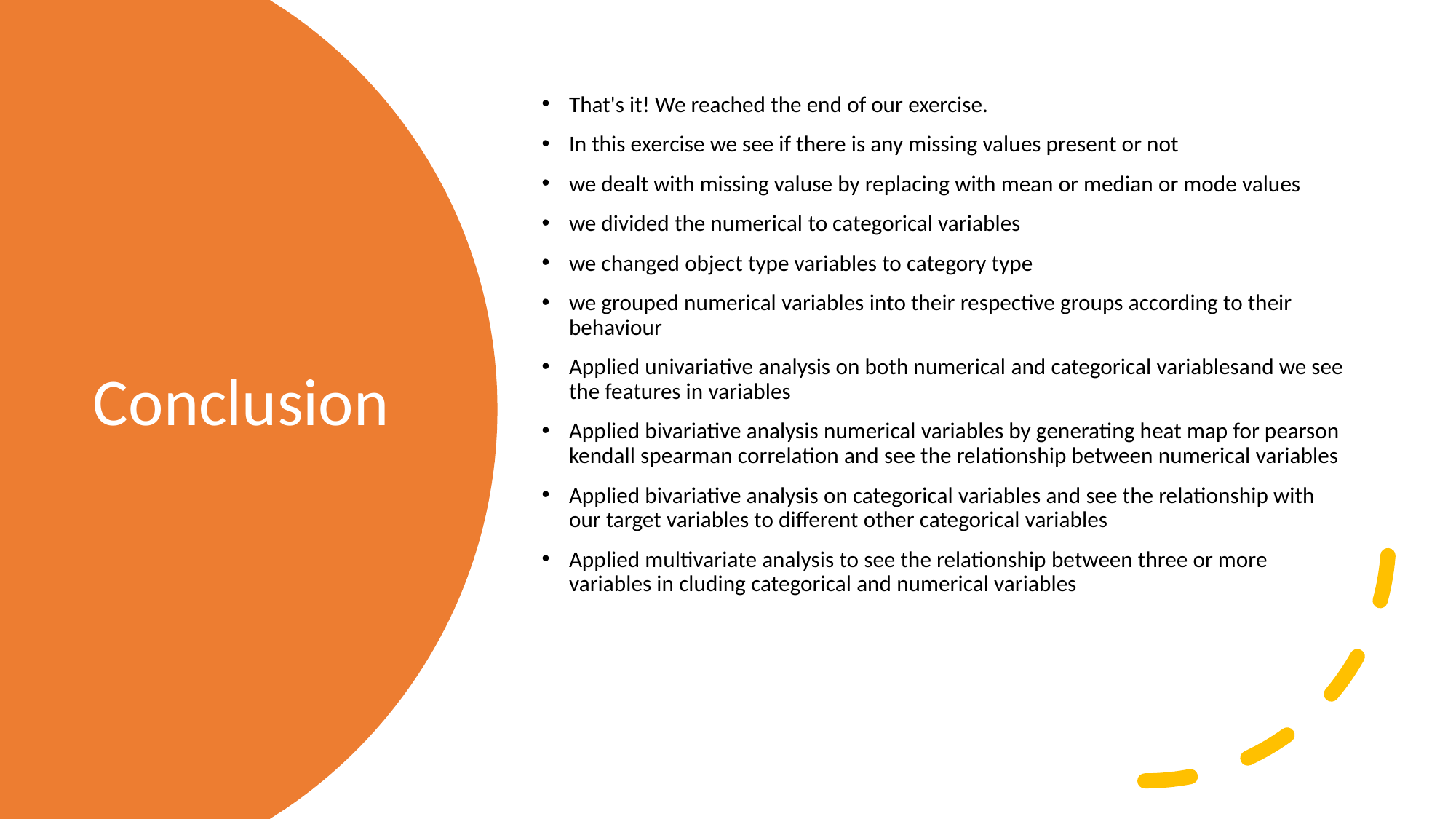

That's it! We reached the end of our exercise.
In this exercise we see if there is any missing values present or not
we dealt with missing valuse by replacing with mean or median or mode values
we divided the numerical to categorical variables
we changed object type variables to category type
we grouped numerical variables into their respective groups according to their behaviour
Applied univariative analysis on both numerical and categorical variablesand we see the features in variables
Applied bivariative analysis numerical variables by generating heat map for pearson kendall spearman correlation and see the relationship between numerical variables
Applied bivariative analysis on categorical variables and see the relationship with our target variables to different other categorical variables
Applied multivariate analysis to see the relationship between three or more variables in cluding categorical and numerical variables

# Conclusion